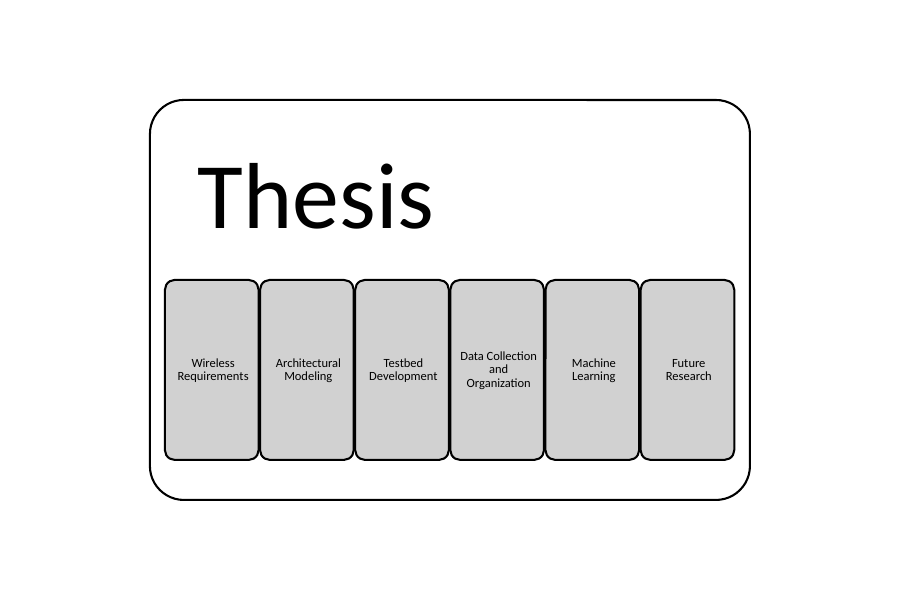

Thesis
Wireless Requirements
Architectural Modeling
Testbed Development
Data Collection and Organization
Machine Learning
Future Research